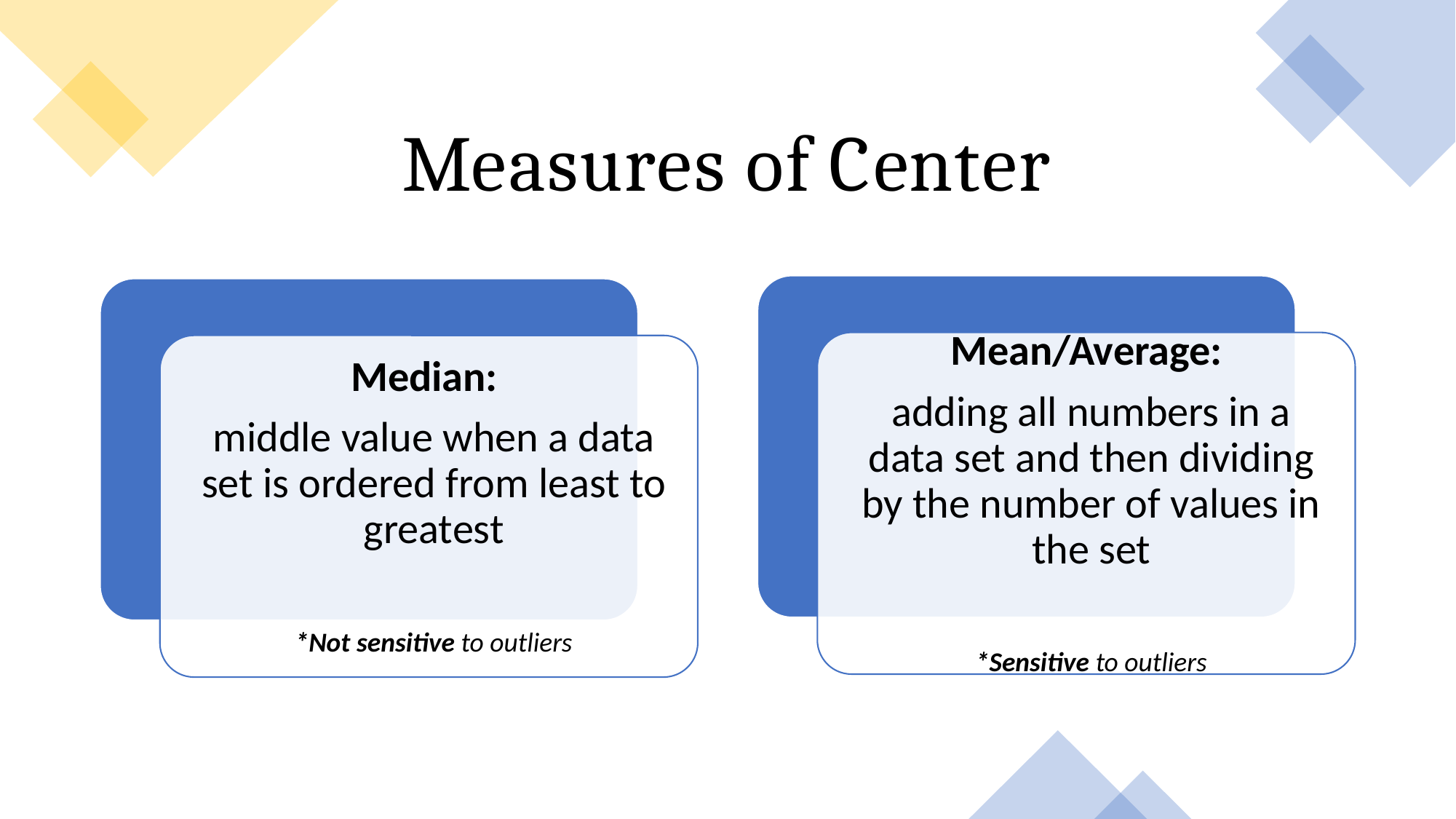

# Measures of Center
Median:
middle value when a data set is ordered from least to greatest

*Not sensitive to outliers
Mean/Average:
adding all numbers in a data set and then dividing by the number of values in the set

*Sensitive to outliers